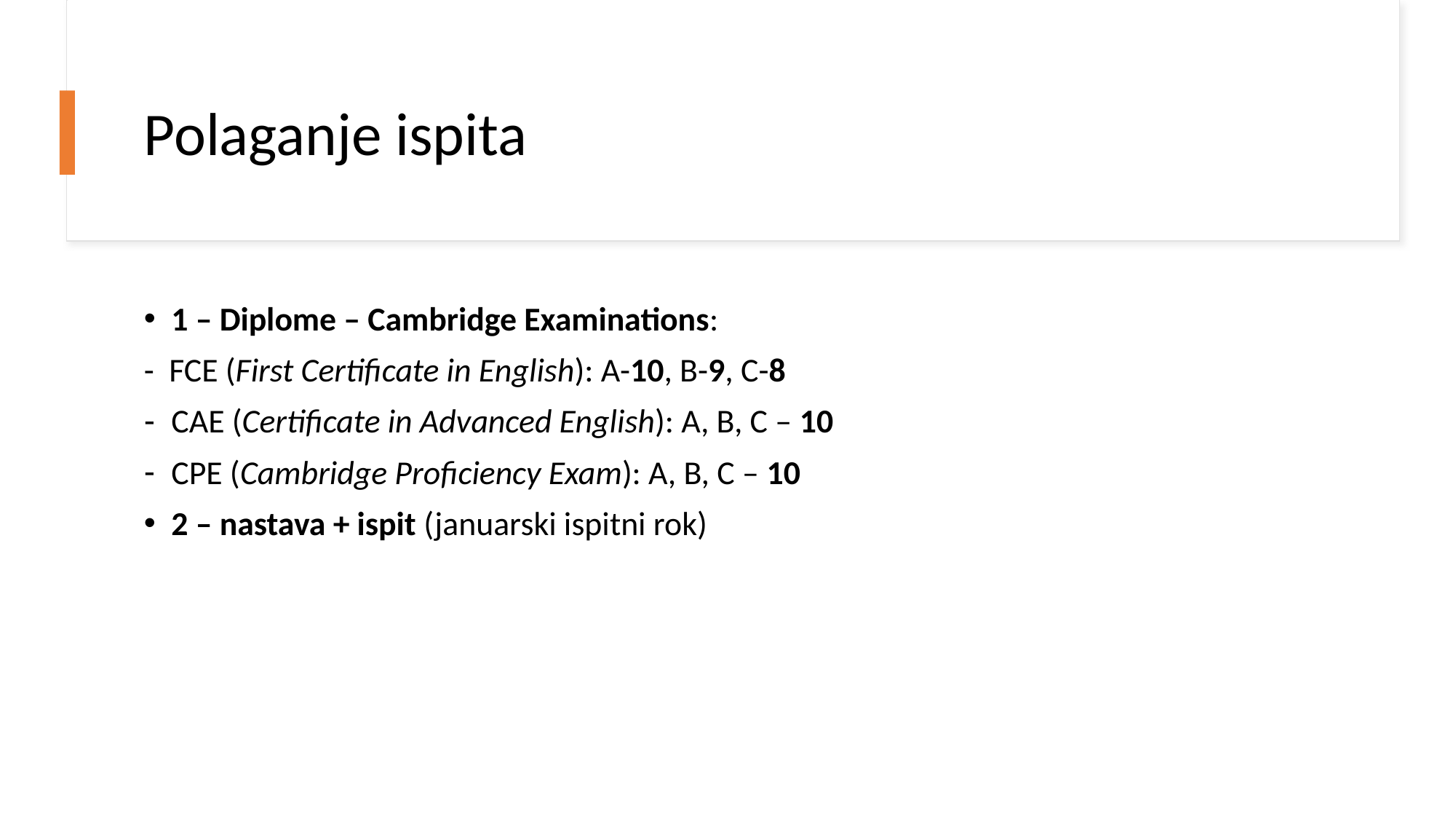

# Polaganje ispita

1 – Diplome – Cambridge Examinations:
-  FCE (First Certificate in English): A-10, B-9, C-8
CAE (Certificate in Advanced English): A, B, C – 10
CPE (Cambridge Proficiency Exam): A, B, C – 10
2 – nastava + ispit (januarski ispitni rok)